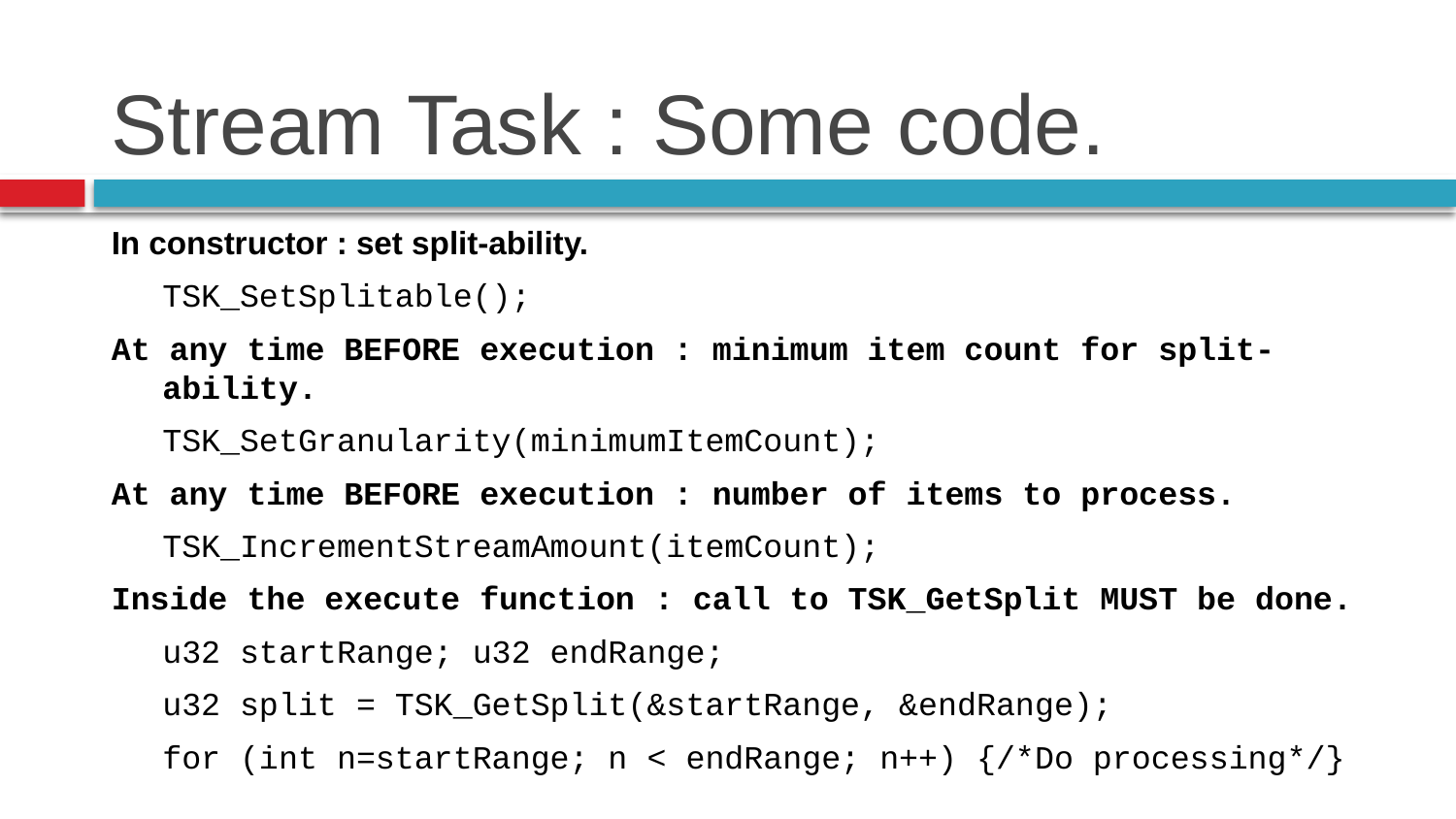

# Stream Task : Some code.
In constructor : set split-ability.
	TSK_SetSplitable();
At any time BEFORE execution : minimum item count for split-ability.
	TSK_SetGranularity(minimumItemCount);
At any time BEFORE execution : number of items to process.
	TSK_IncrementStreamAmount(itemCount);
Inside the execute function : call to TSK_GetSplit MUST be done.
	u32 startRange; u32 endRange;
	u32 split = TSK_GetSplit(&startRange, &endRange);
	for (int n=startRange; n < endRange; n++) {/*Do processing*/}